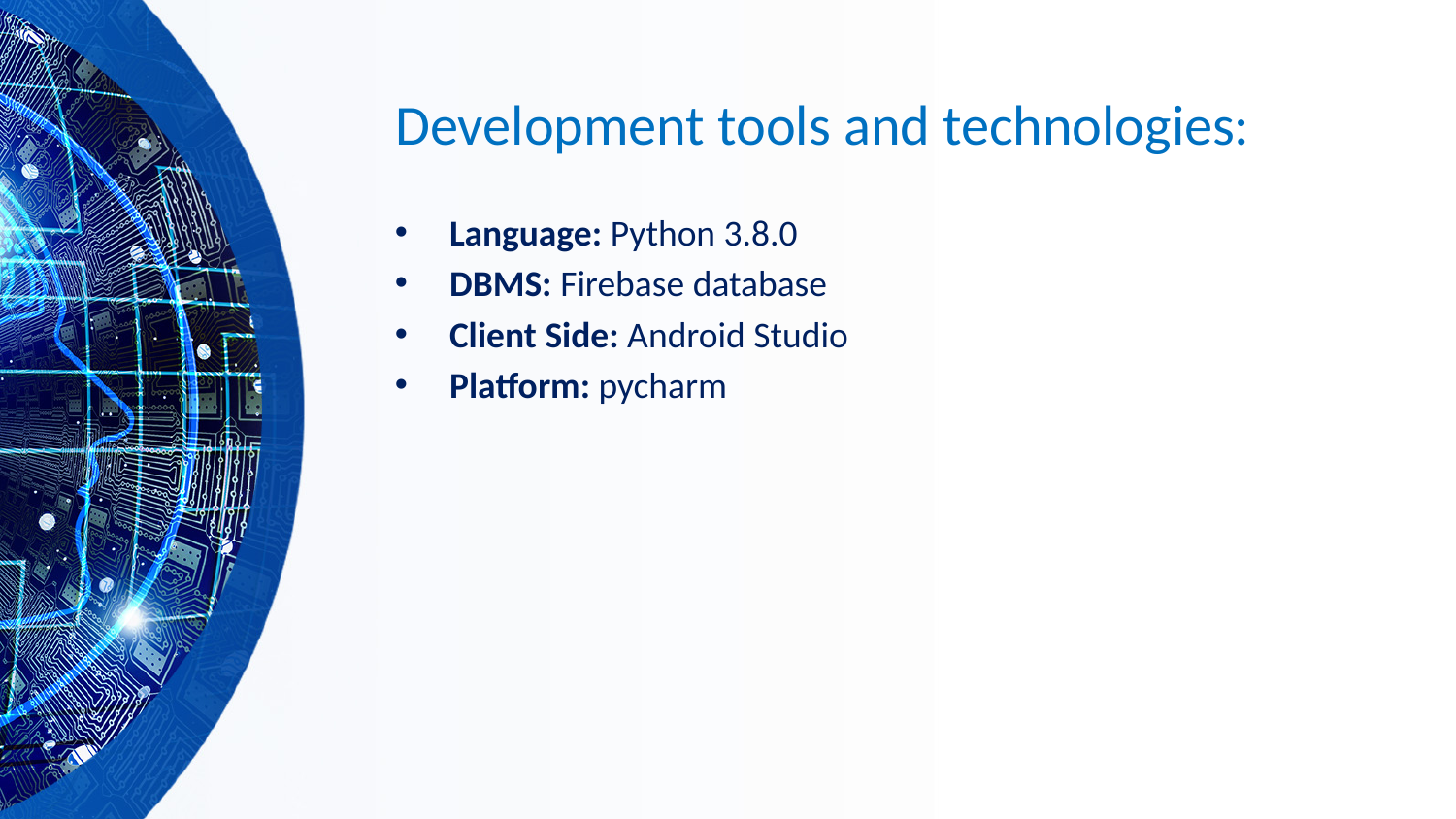

# Development tools and technologies:
Language: Python 3.8.0
DBMS: Firebase database
Client Side: Android Studio
Platform: pycharm